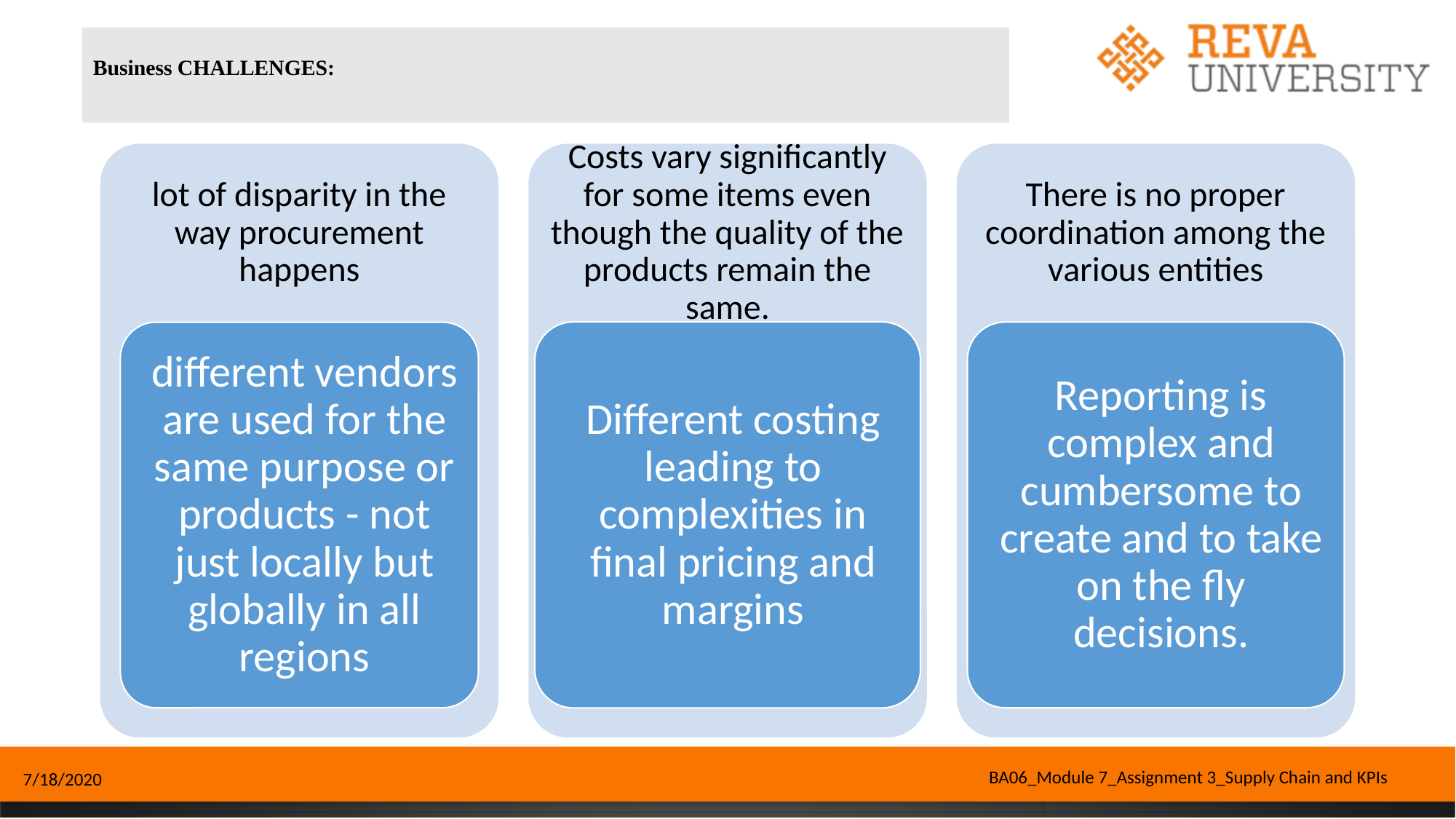

# Business CHALLENGES:
lot of disparity in the way procurement happens
different vendors are used for the same purpose or products - not just locally but globally in all regions
Costs vary signiﬁcantly for some items even though the quality of the products remain the same.
Different costing leading to complexities in ﬁnal pricing and margins
There is no proper coordination among the various entities
Reporting is complex and cumbersome to create and to take on the ﬂy decisions.
BA06_Module 7_Assignment 3_Supply Chain and KPIs
7/18/2020